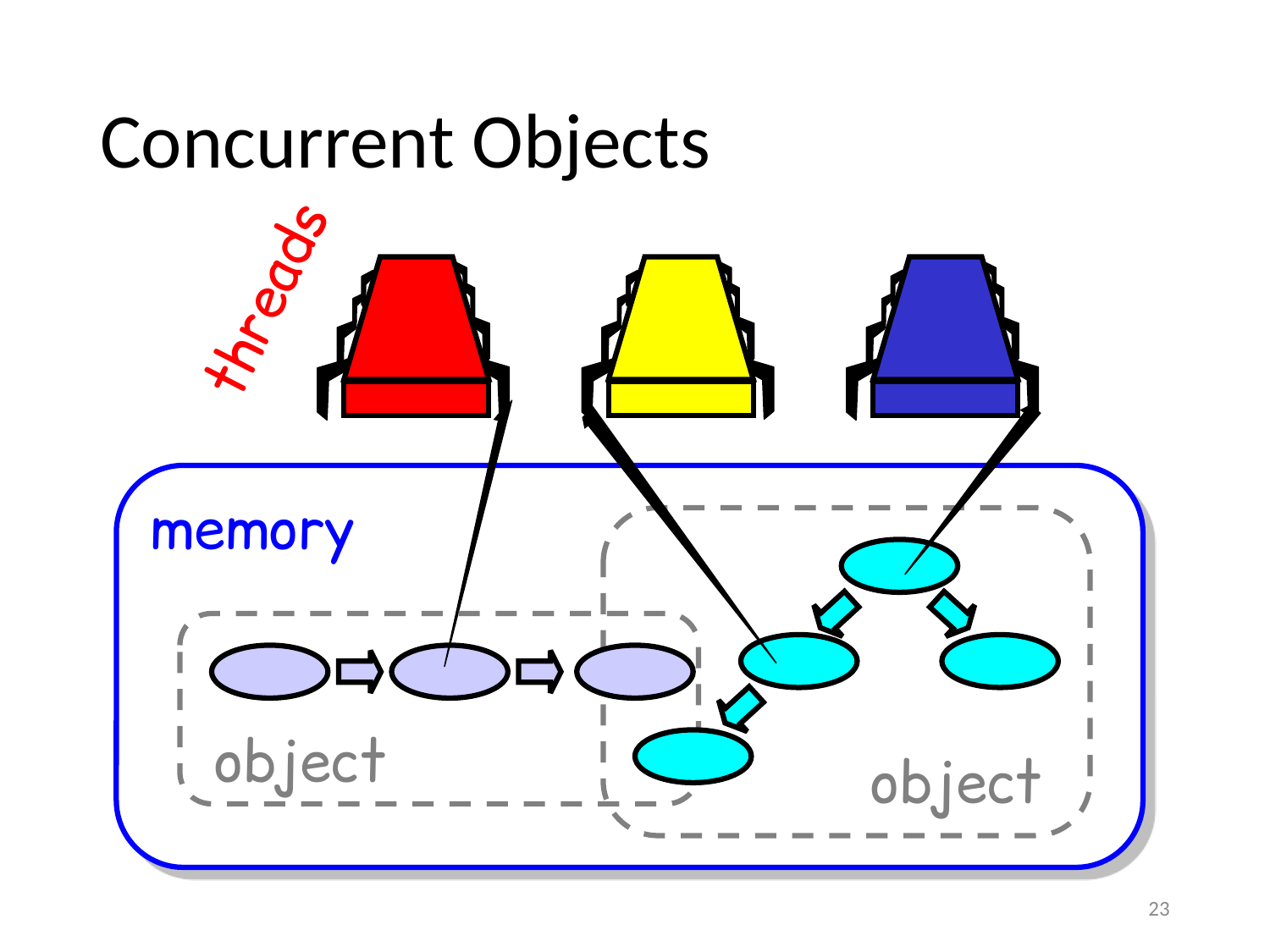

# Concurrent Objects

threads

memory

object

object
23